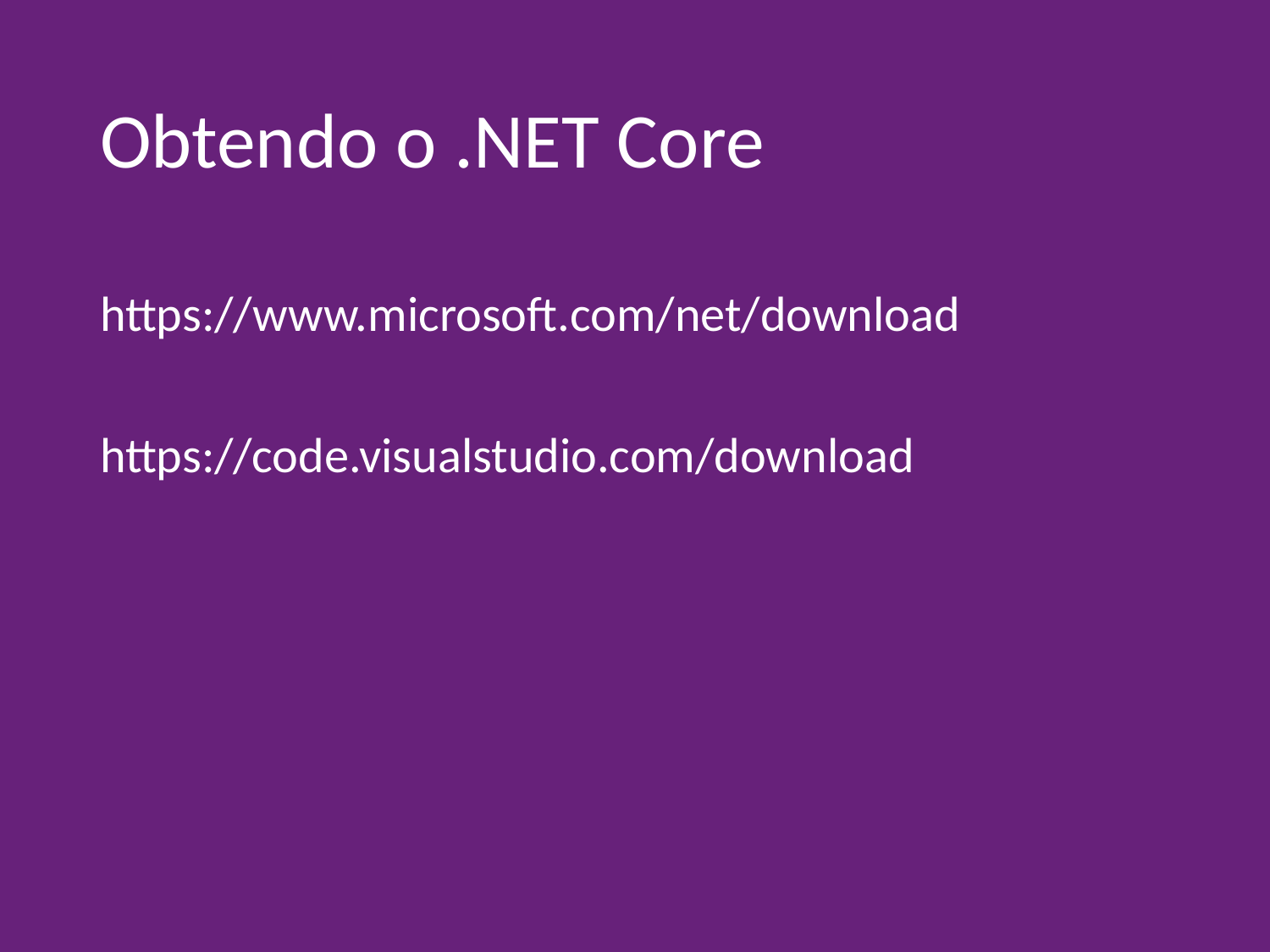

# Obtendo o .NET Core
https://www.microsoft.com/net/download

https://code.visualstudio.com/download